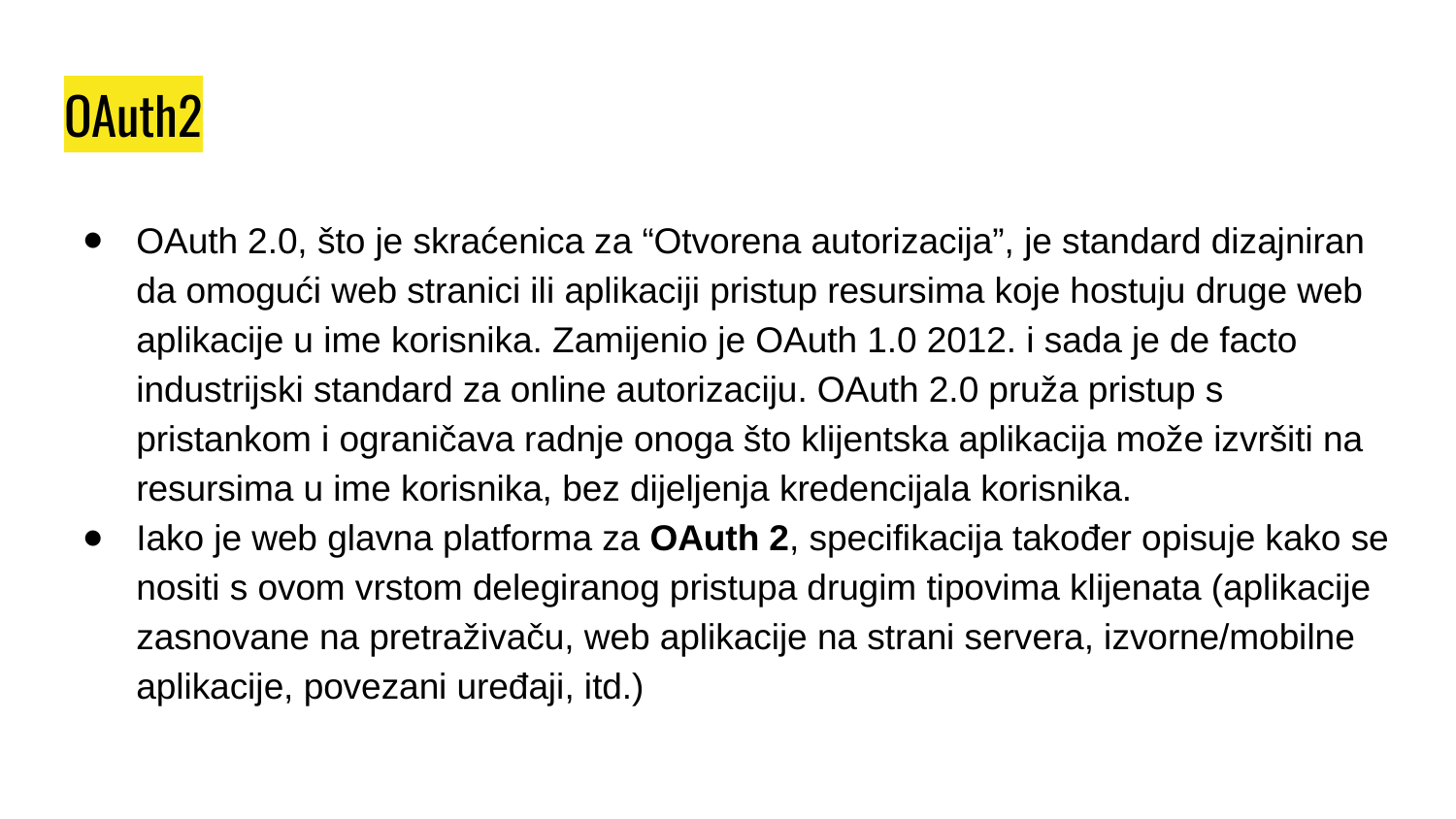

# OAuth2
OAuth 2.0, što je skraćenica za “Otvorena autorizacija”, je standard dizajniran da omogući web stranici ili aplikaciji pristup resursima koje hostuju druge web aplikacije u ime korisnika. Zamijenio je OAuth 1.0 2012. i sada je de facto industrijski standard za online autorizaciju. OAuth 2.0 pruža pristup s pristankom i ograničava radnje onoga što klijentska aplikacija može izvršiti na resursima u ime korisnika, bez dijeljenja kredencijala korisnika.
Iako je web glavna platforma za OAuth 2, specifikacija također opisuje kako se nositi s ovom vrstom delegiranog pristupa drugim tipovima klijenata (aplikacije zasnovane na pretraživaču, web aplikacije na strani servera, izvorne/mobilne aplikacije, povezani uređaji, itd.)